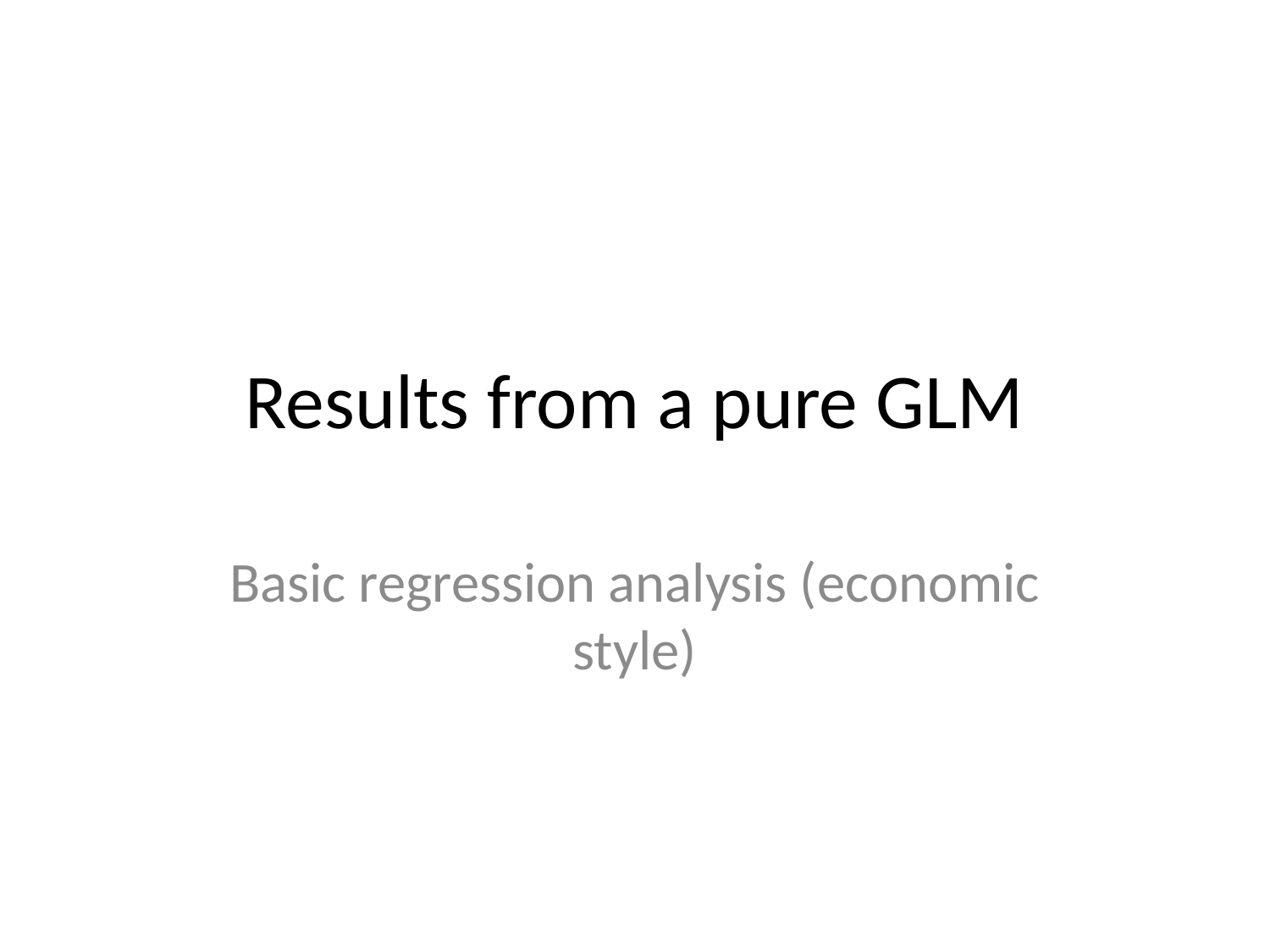

# Results from a pure GLM
Basic regression analysis (economic style)